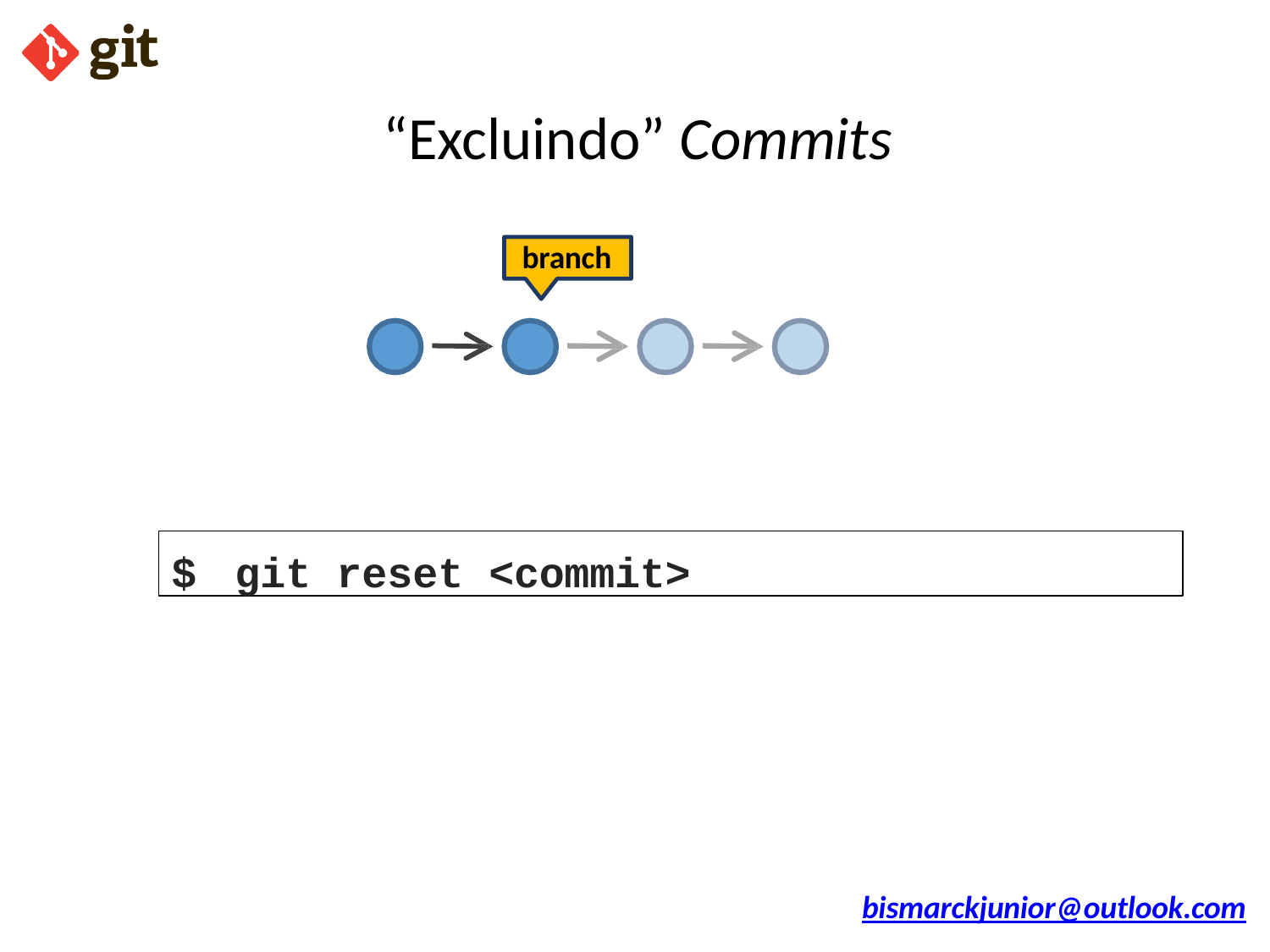

# “Excluindo” Commits
branch

$	git reset <commit>
bismarckjunior@outlook.com